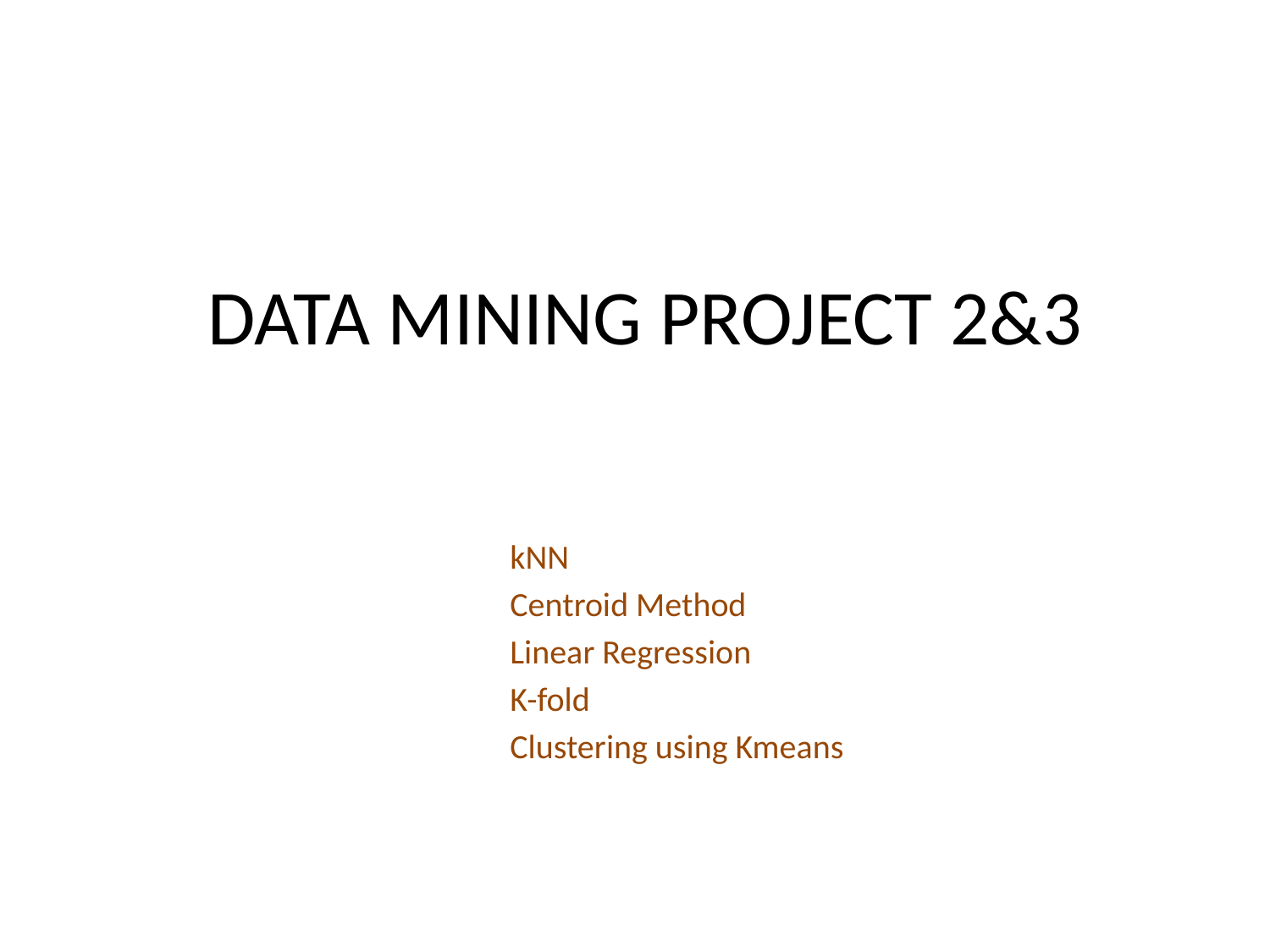

# DATA MINING PROJECT 2&3
kNN
Centroid Method
Linear Regression
K-fold
Clustering using Kmeans